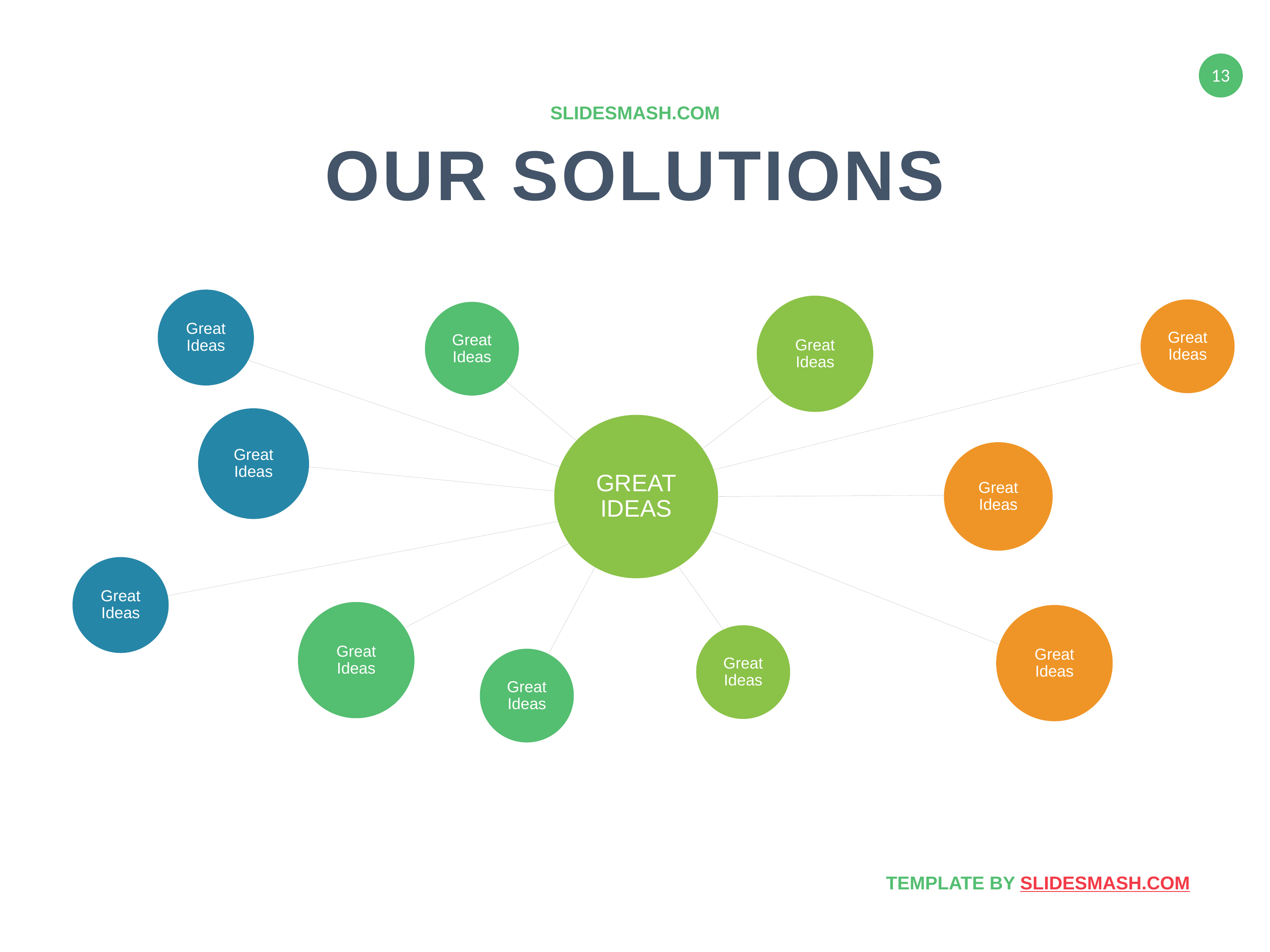

SLIDESMASH.COM
OUR SOLUTIONS
Great Ideas
Great Ideas
Great Ideas
Great Ideas
Great Ideas
GREAT
IDEAS
Great Ideas
Great Ideas
Great Ideas
Great Ideas
Great Ideas
Great Ideas